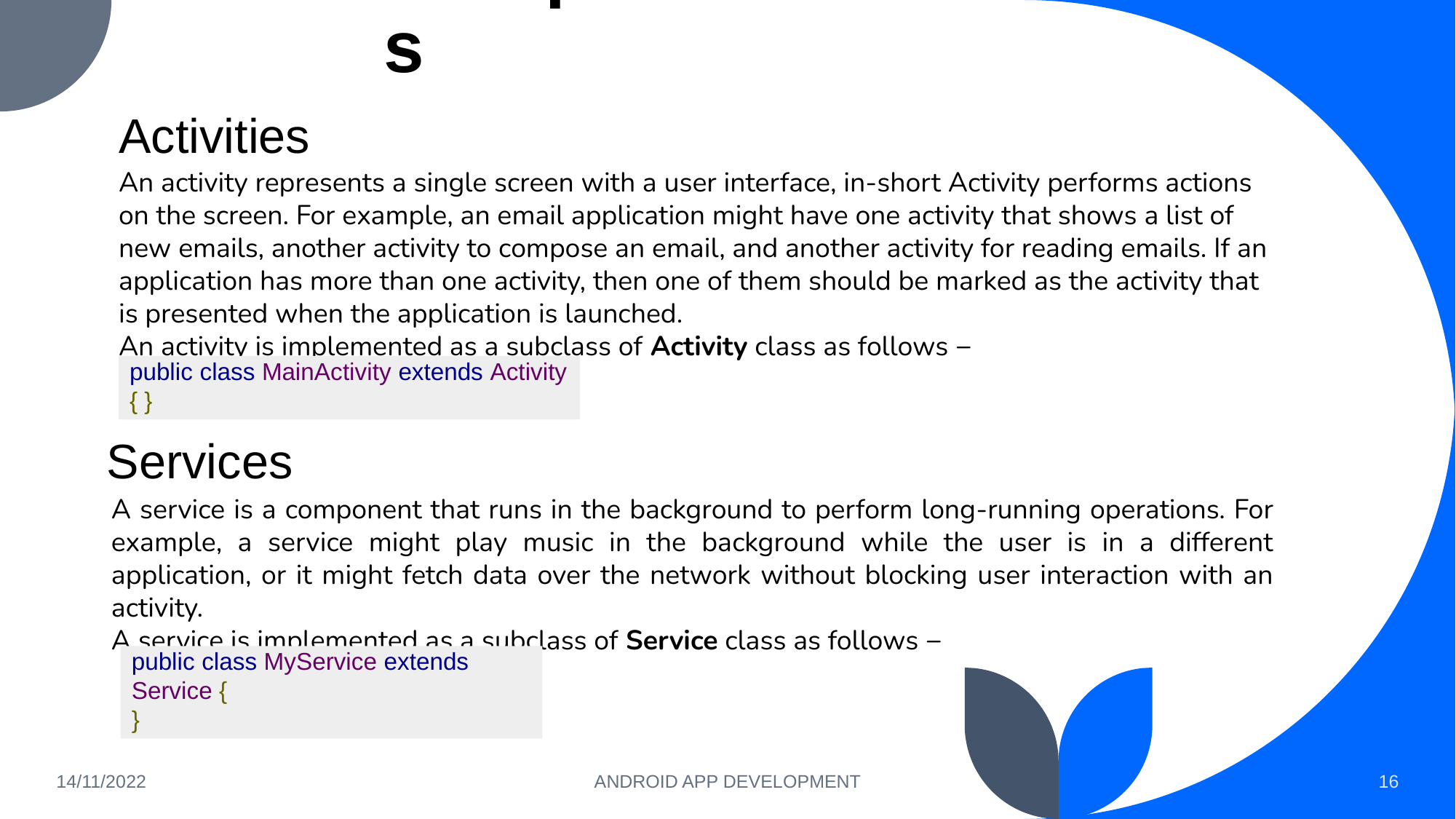

# Components
Activities
An activity represents a single screen with a user interface, in-short Activity performs actions on the screen. For example, an email application might have one activity that shows a list of new emails, another activity to compose an email, and another activity for reading emails. If an application has more than one activity, then one of them should be marked as the activity that is presented when the application is launched.
An activity is implemented as a subclass of Activity class as follows −
public class MainActivity extends Activity { }
Services

A service is a component that runs in the background to perform long-running operations. For example, a service might play music in the background while the user is in a different application, or it might fetch data over the network without blocking user interaction with an activity.
A service is implemented as a subclass of Service class as follows −

public class MyService extends Service {
}
14/11/2022
ANDROID APP DEVELOPMENT
16